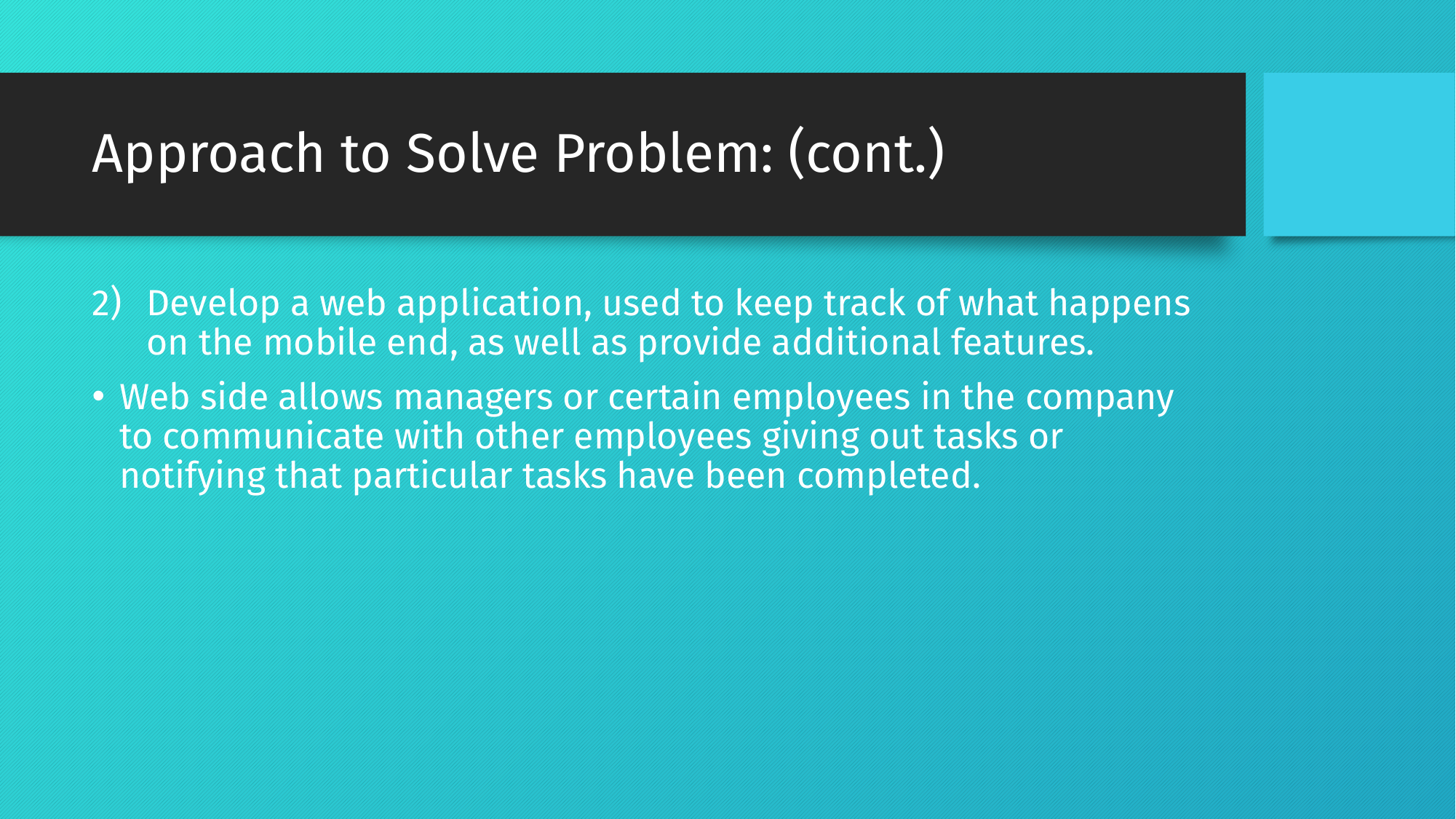

# Approach to Solve Problem: (cont.)
Develop a web application, used to keep track of what happens on the mobile end, as well as provide additional features.
Web side allows managers or certain employees in the company to communicate with other employees giving out tasks or notifying that particular tasks have been completed.